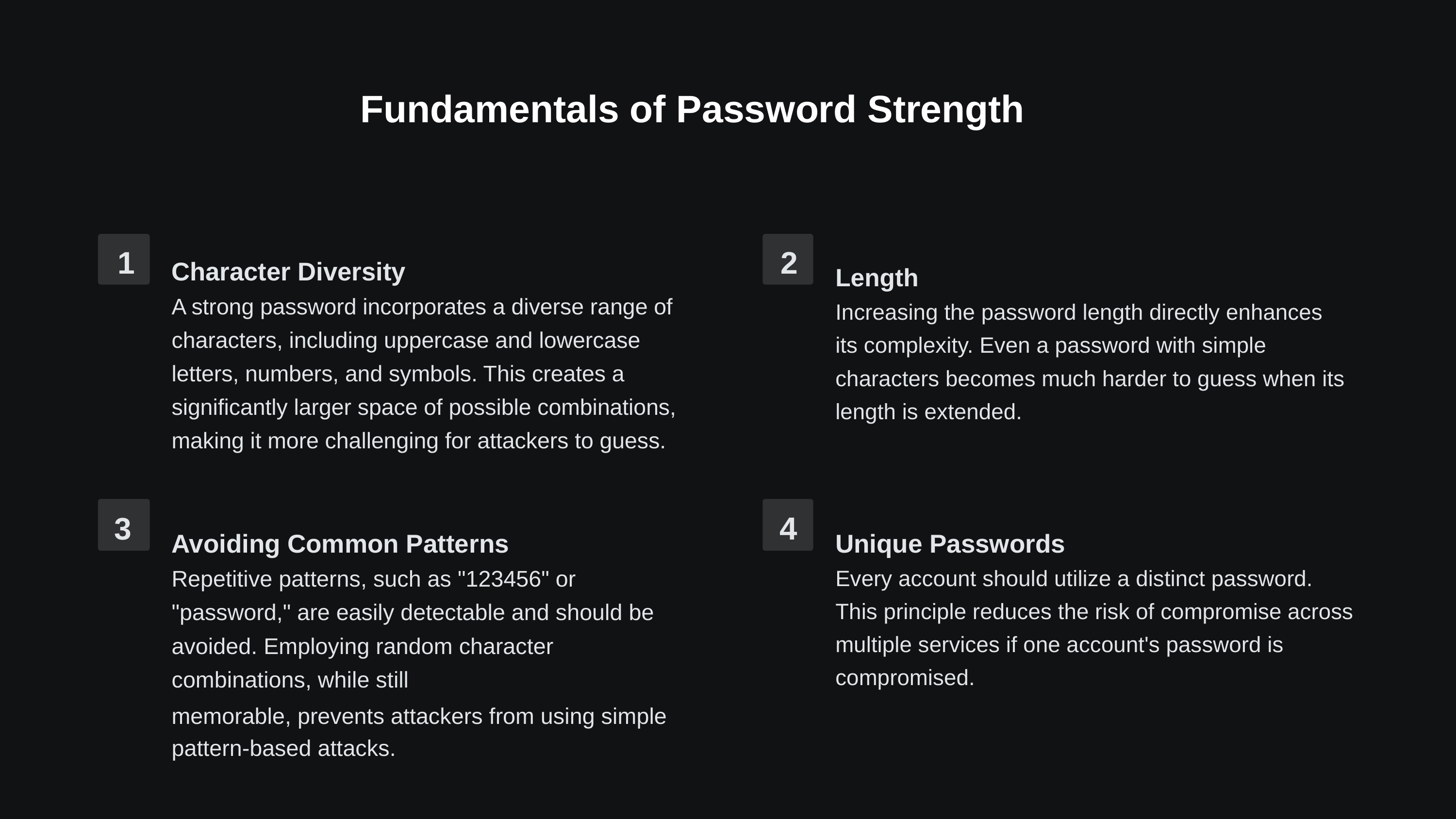

Fundamentals of Password Strength

1
2
Character Diversity
A strong password incorporates a diverse range of characters, including uppercase and lowercase letters, numbers, and symbols. This creates a significantly larger space of possible combinations, making it more challenging for attackers to guess.
Length
Increasing the password length directly enhances its complexity. Even a password with simple characters becomes much harder to guess when its length is extended.

4
3
Avoiding Common Patterns
Repetitive patterns, such as "123456" or "password," are easily detectable and should be avoided. Employing random character combinations, while still
memorable, prevents attackers from using simple
pattern-based attacks.
Unique Passwords
Every account should utilize a distinct password. This principle reduces the risk of compromise across multiple services if one account's password is compromised.